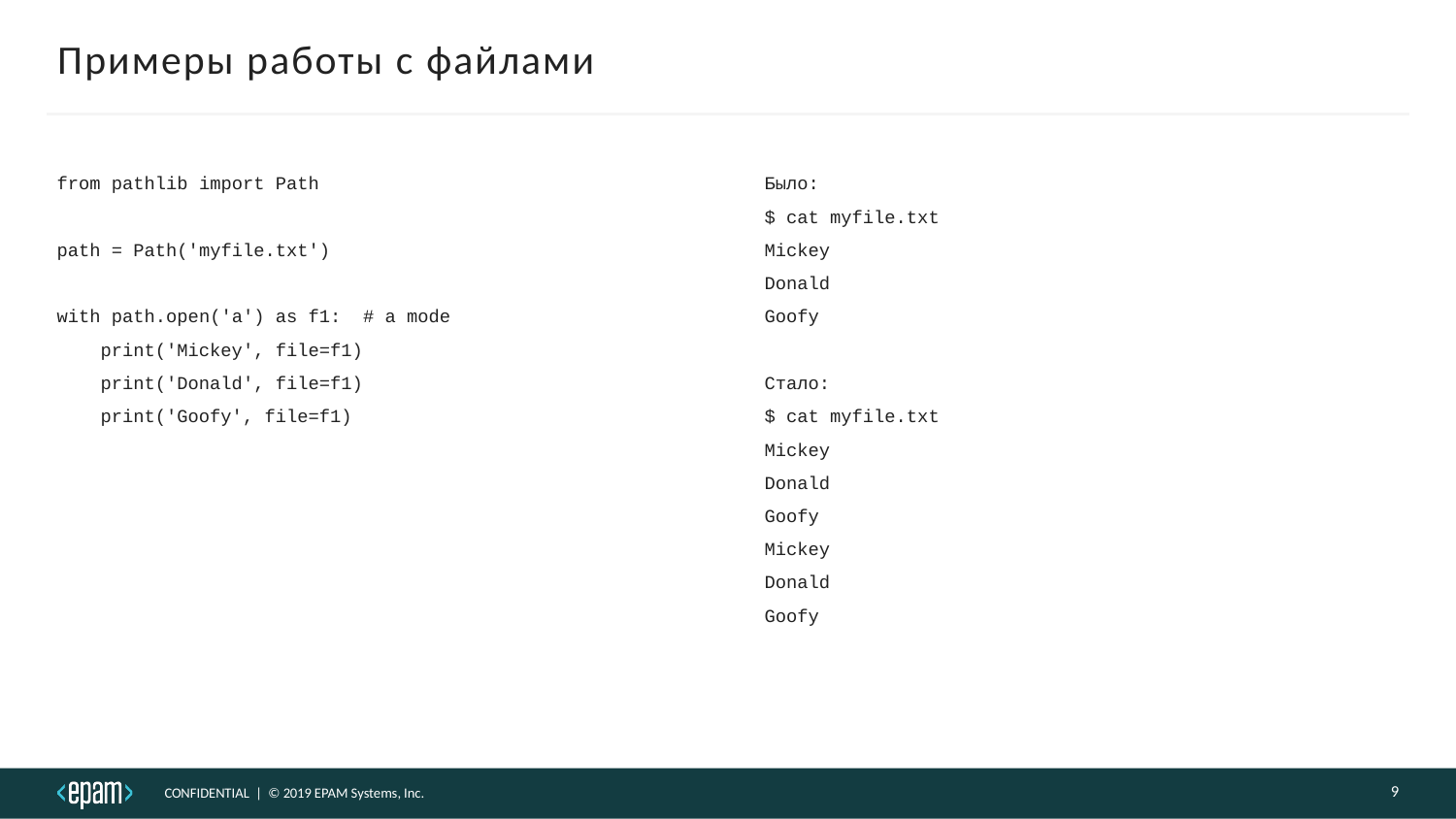

# Примеры работы с файлами
from pathlib import Path

path = Path('myfile.txt')

with path.open('a') as f1:  # a mode
    print('Mickey', file=f1)
    print('Donald', file=f1)
    print('Goofy', file=f1)

Было:
$ cat myfile.txt
Mickey
Donald
Goofy

Стало:
$ cat myfile.txt
Mickey
Donald
Goofy
Mickey
Donald
Goofy

9